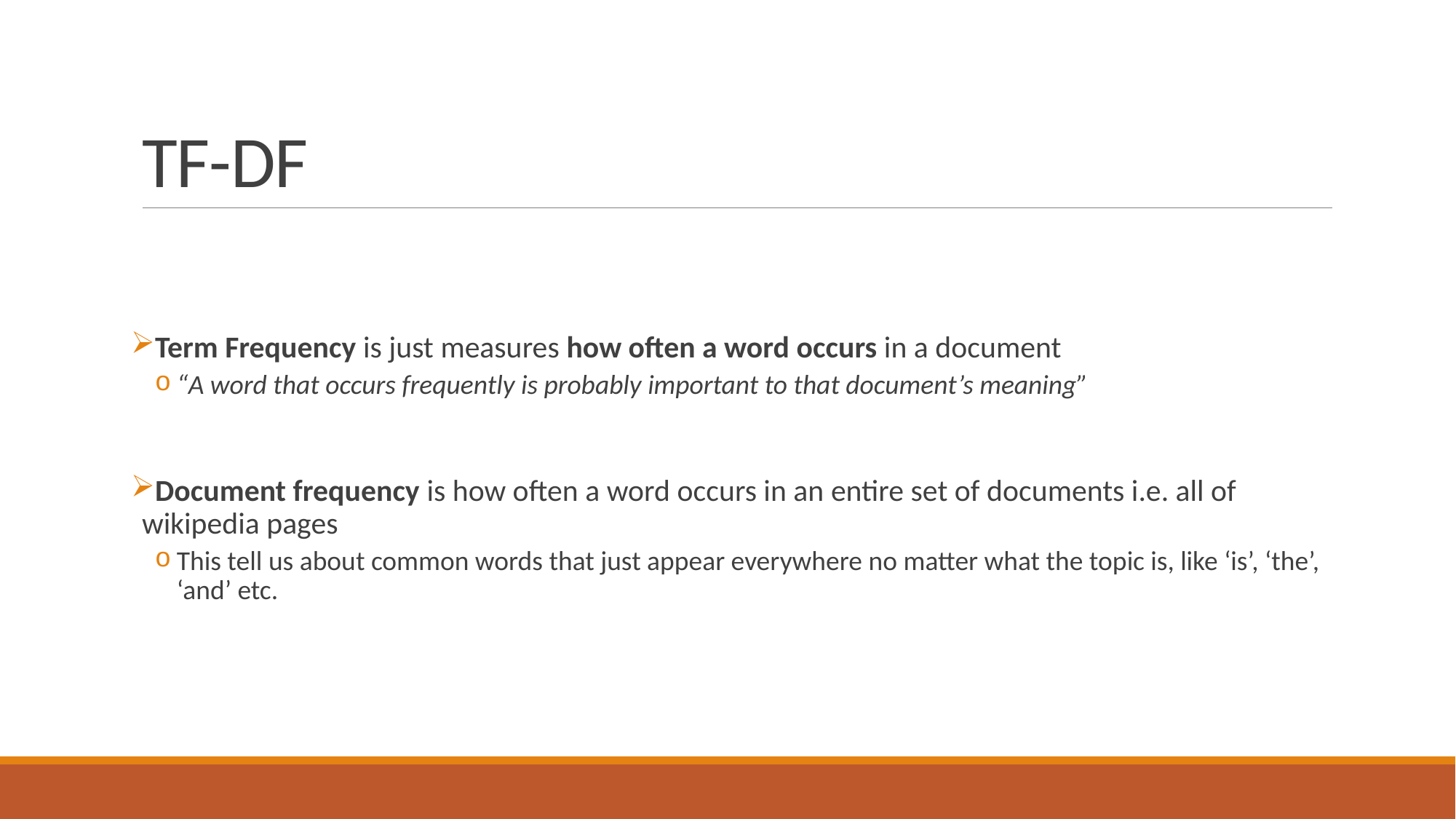

# TF-DF
Term Frequency is just measures how often a word occurs in a document
“A word that occurs frequently is probably important to that document’s meaning”

Document frequency is how often a word occurs in an entire set of documents i.e. all of wikipedia pages
This tell us about common words that just appear everywhere no matter what the topic is, like ‘is’, ‘the’, ‘and’ etc.